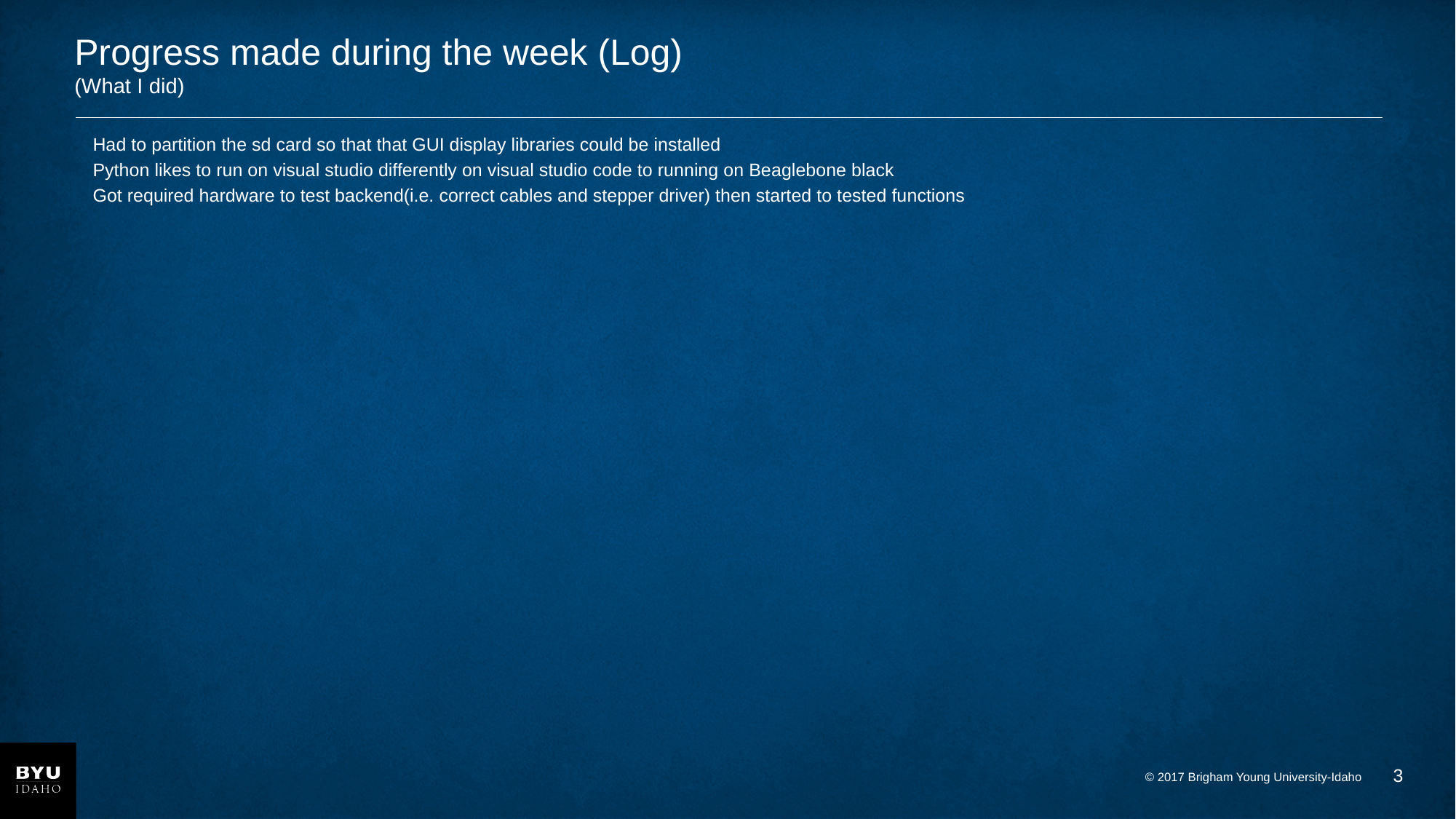

# Progress made during the week (Log) (What I did)
Had to partition the sd card so that that GUI display libraries could be installed
Python likes to run on visual studio differently on visual studio code to running on Beaglebone black
Got required hardware to test backend(i.e. correct cables and stepper driver) then started to tested functions